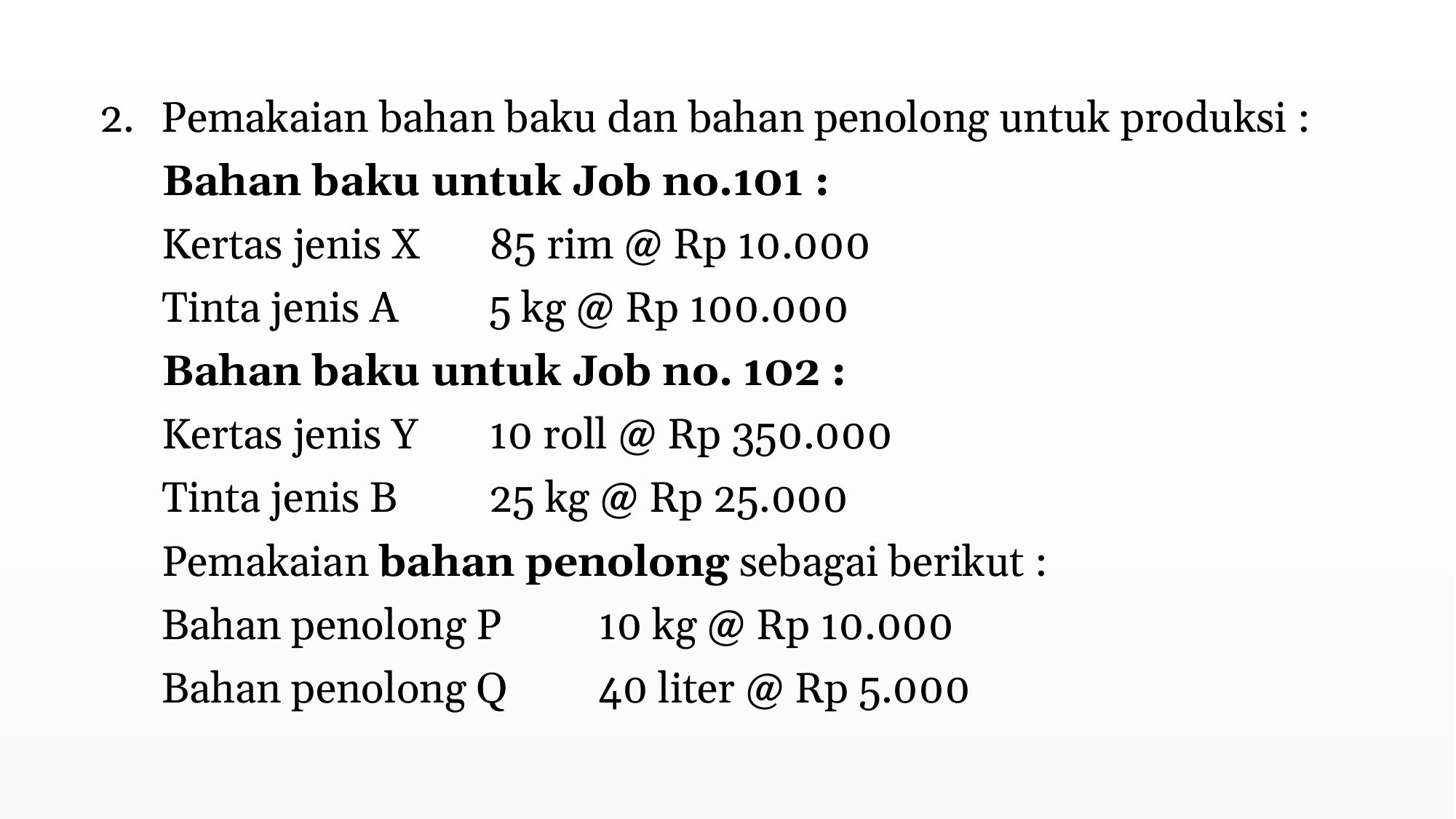

Pemakaian bahan baku dan bahan penolong untuk produksi :
Bahan baku untuk Job no.101 :
Kertas jenis X	85 rim @ Rp 10.000
Tinta jenis A	5 kg @ Rp 100.000
Bahan baku untuk Job no. 102 :
Kertas jenis Y	10 roll @ Rp 350.000
Tinta jenis B	25 kg @ Rp 25.000
Pemakaian bahan penolong sebagai berikut :
Bahan penolong P	10 kg @ Rp 10.000
Bahan penolong Q 	40 liter @ Rp 5.000